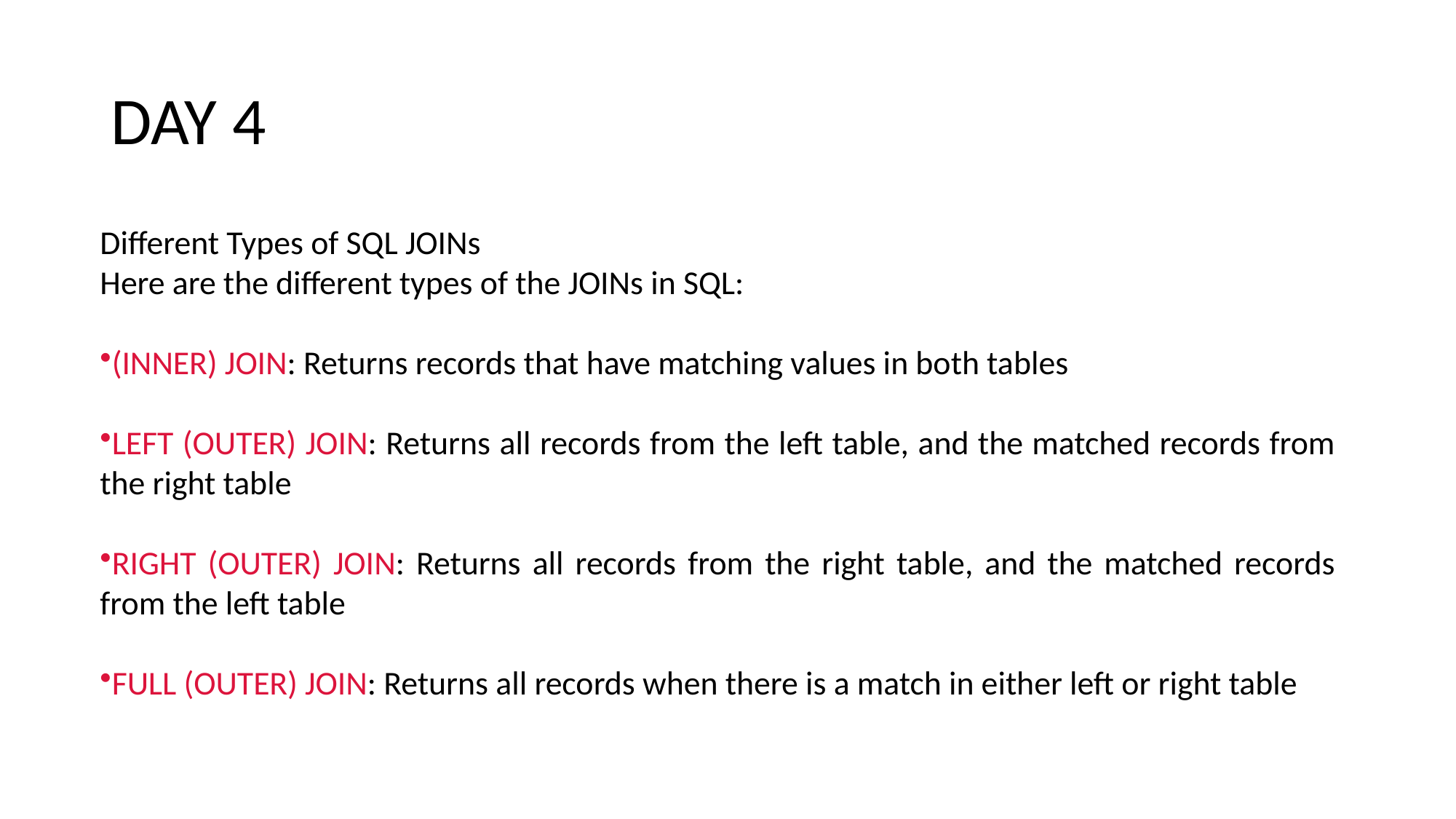

# DAY 4
Different Types of SQL JOINs
Here are the different types of the JOINs in SQL:

(INNER) JOIN: Returns records that have matching values in both tables

LEFT (OUTER) JOIN: Returns all records from the left table, and the matched records from the right table

RIGHT (OUTER) JOIN: Returns all records from the right table, and the matched records from the left table

FULL (OUTER) JOIN: Returns all records when there is a match in either left or right table